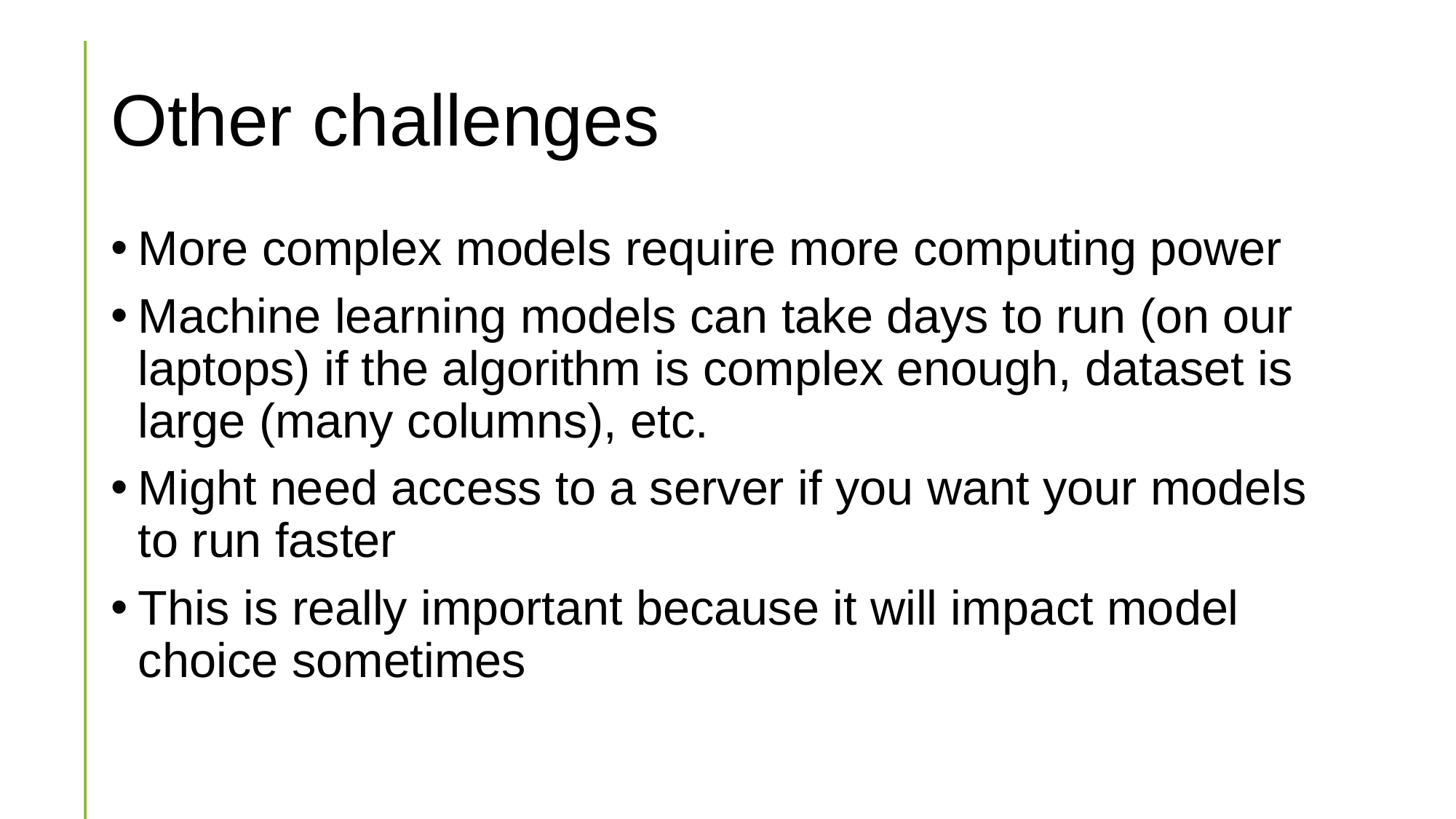

# Other challenges
More complex models require more computing power
Machine learning models can take days to run (on our laptops) if the algorithm is complex enough, dataset is large (many columns), etc.
Might need access to a server if you want your models to run faster
This is really important because it will impact model choice sometimes